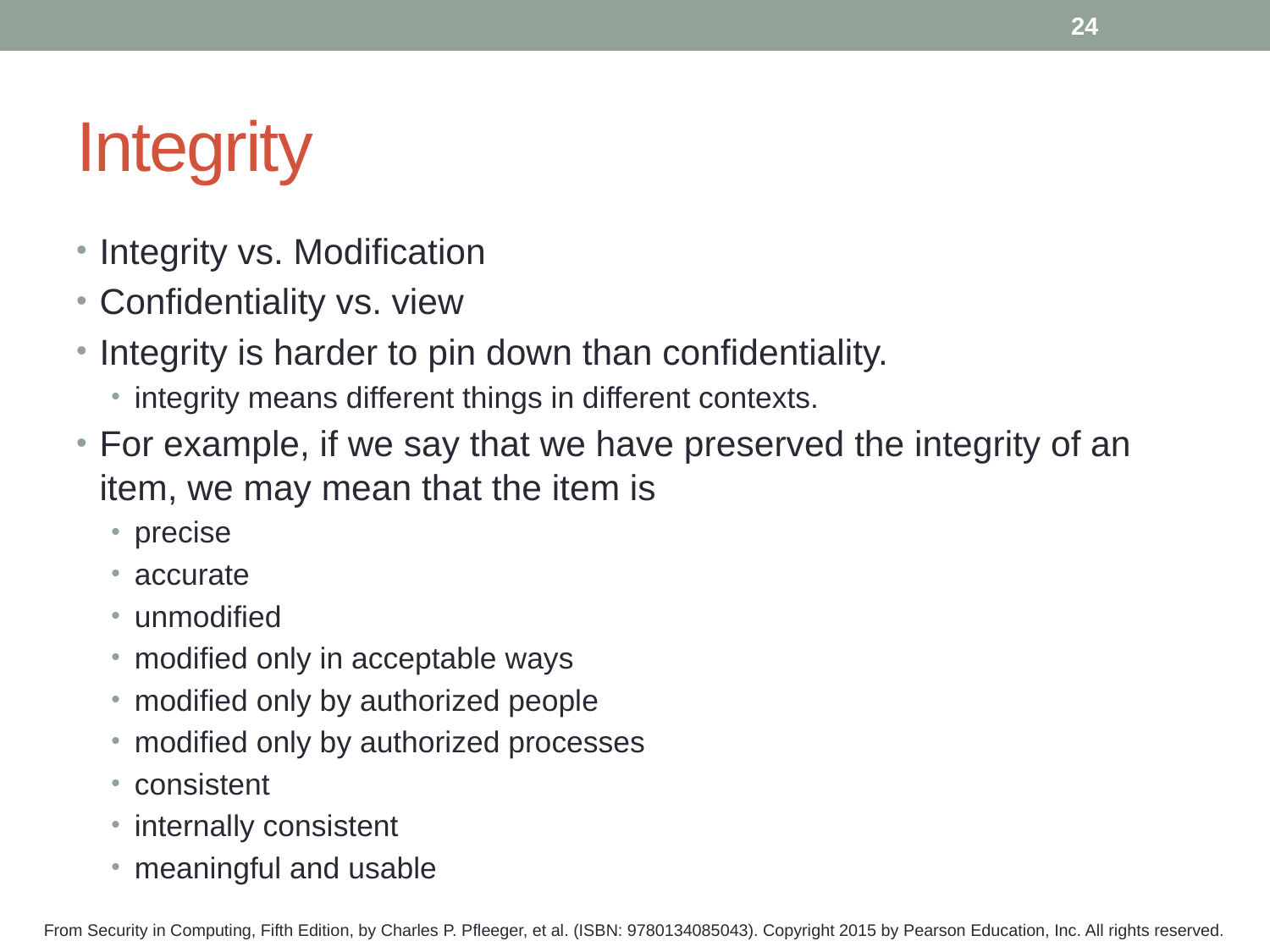

24
# Integrity
Integrity vs. Modification
Confidentiality vs. view
Integrity is harder to pin down than confidentiality.
integrity means different things in different contexts.
For example, if we say that we have preserved the integrity of an item, we may mean that the item is
precise
accurate
unmodified
modified only in acceptable ways
modified only by authorized people
modified only by authorized processes
consistent
internally consistent
meaningful and usable
From Security in Computing, Fifth Edition, by Charles P. Pfleeger, et al. (ISBN: 9780134085043). Copyright 2015 by Pearson Education, Inc. All rights reserved.